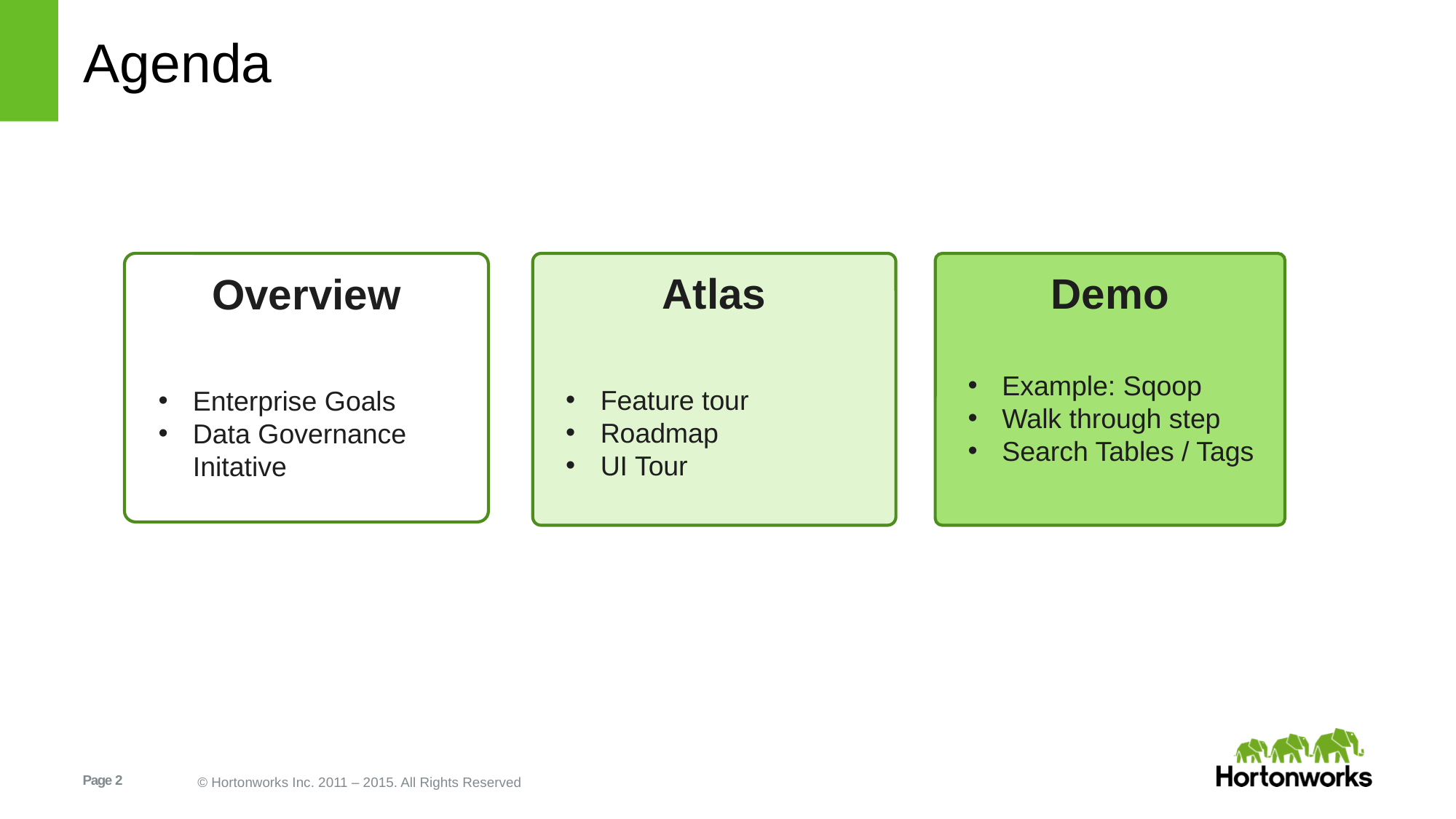

# Agenda
Overview

Enterprise Goals
Data Governance Initative

Atlas

Feature tour
Roadmap
UI Tour
Demo

Example: Sqoop
Walk through step
Search Tables / Tags